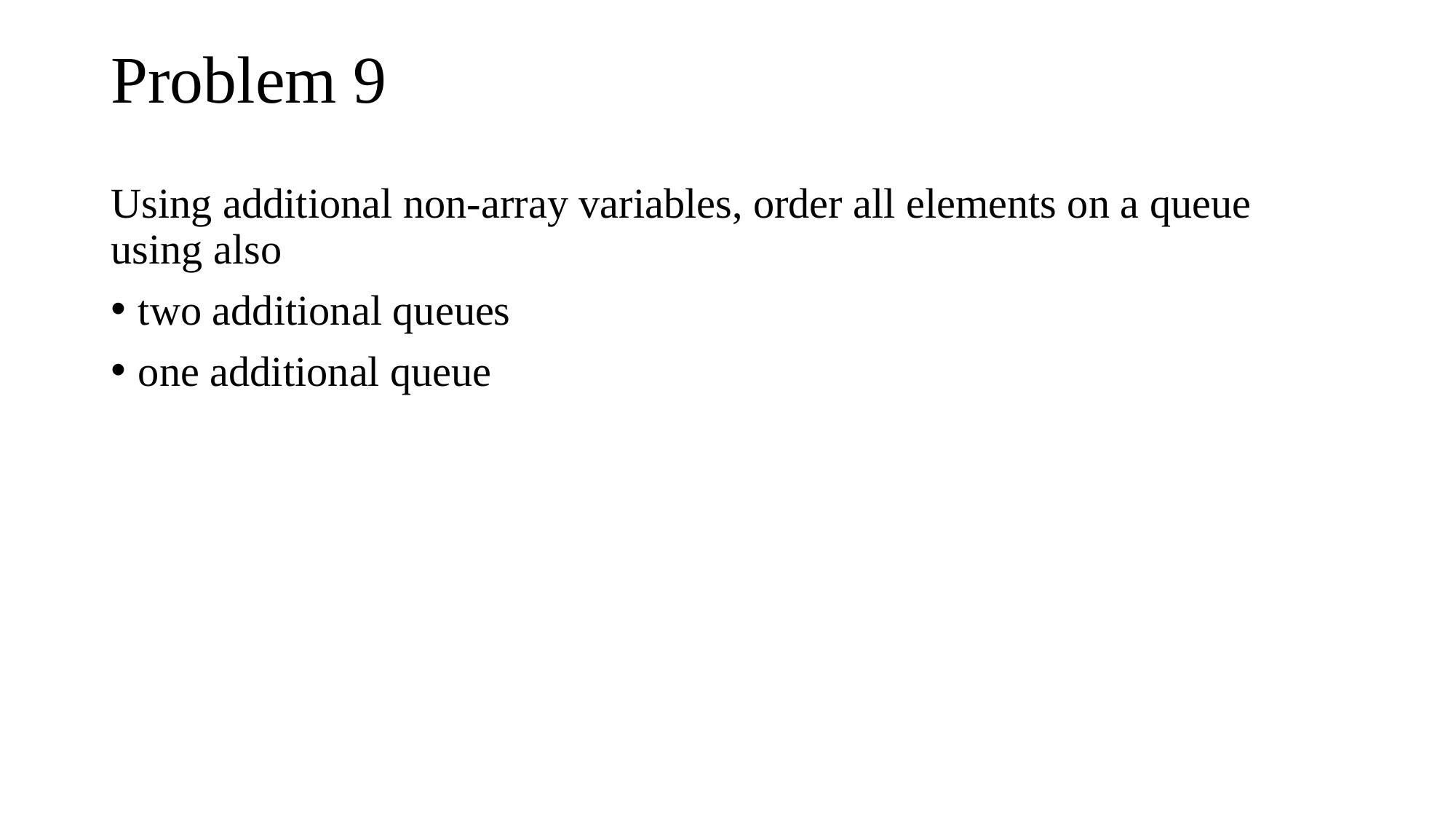

# Problem 9
Using additional non-array variables, order all elements on a queue using also
two additional queues
one additional queue